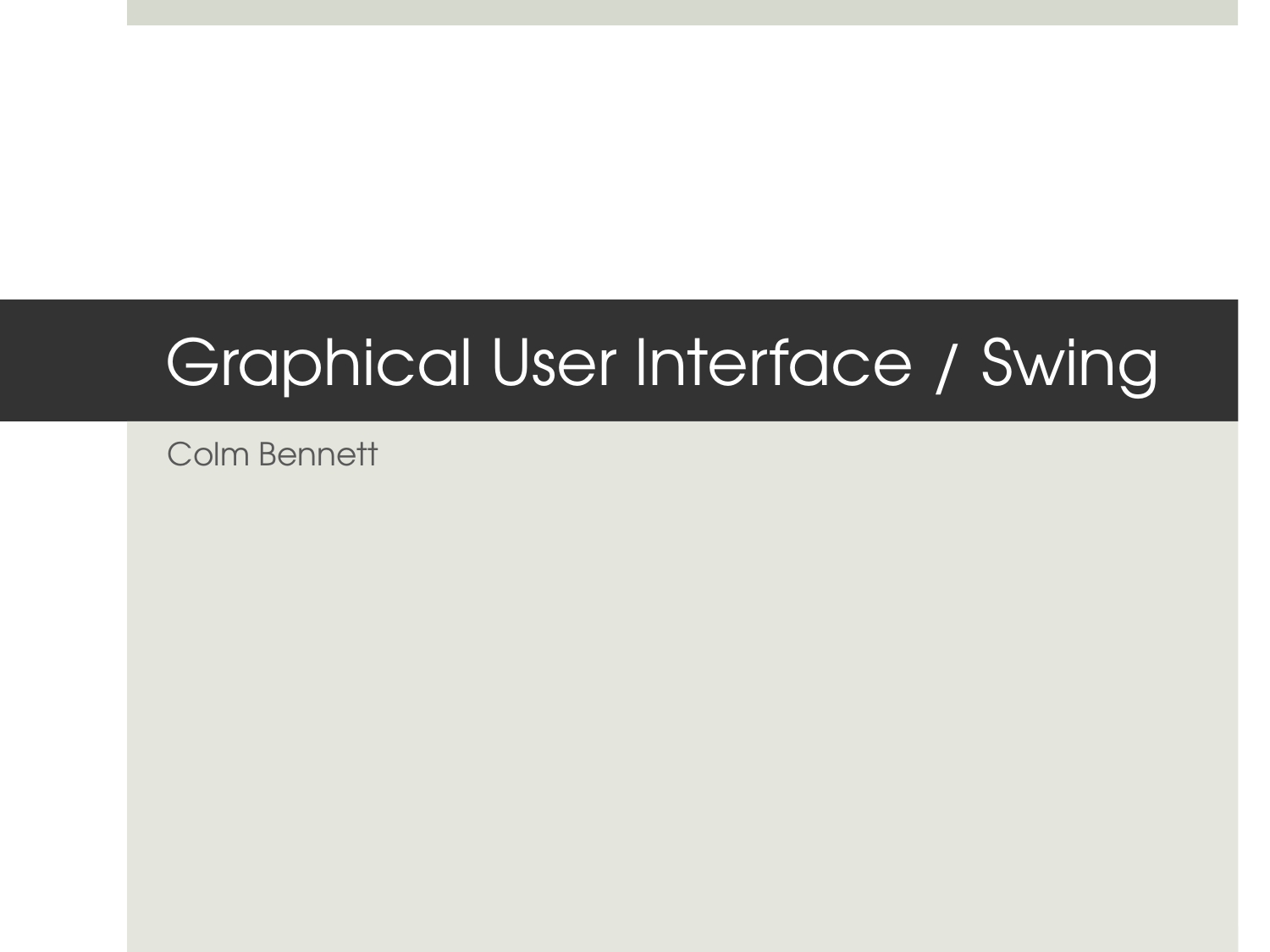

# Graphical User Interface / Swing
Colm Bennett